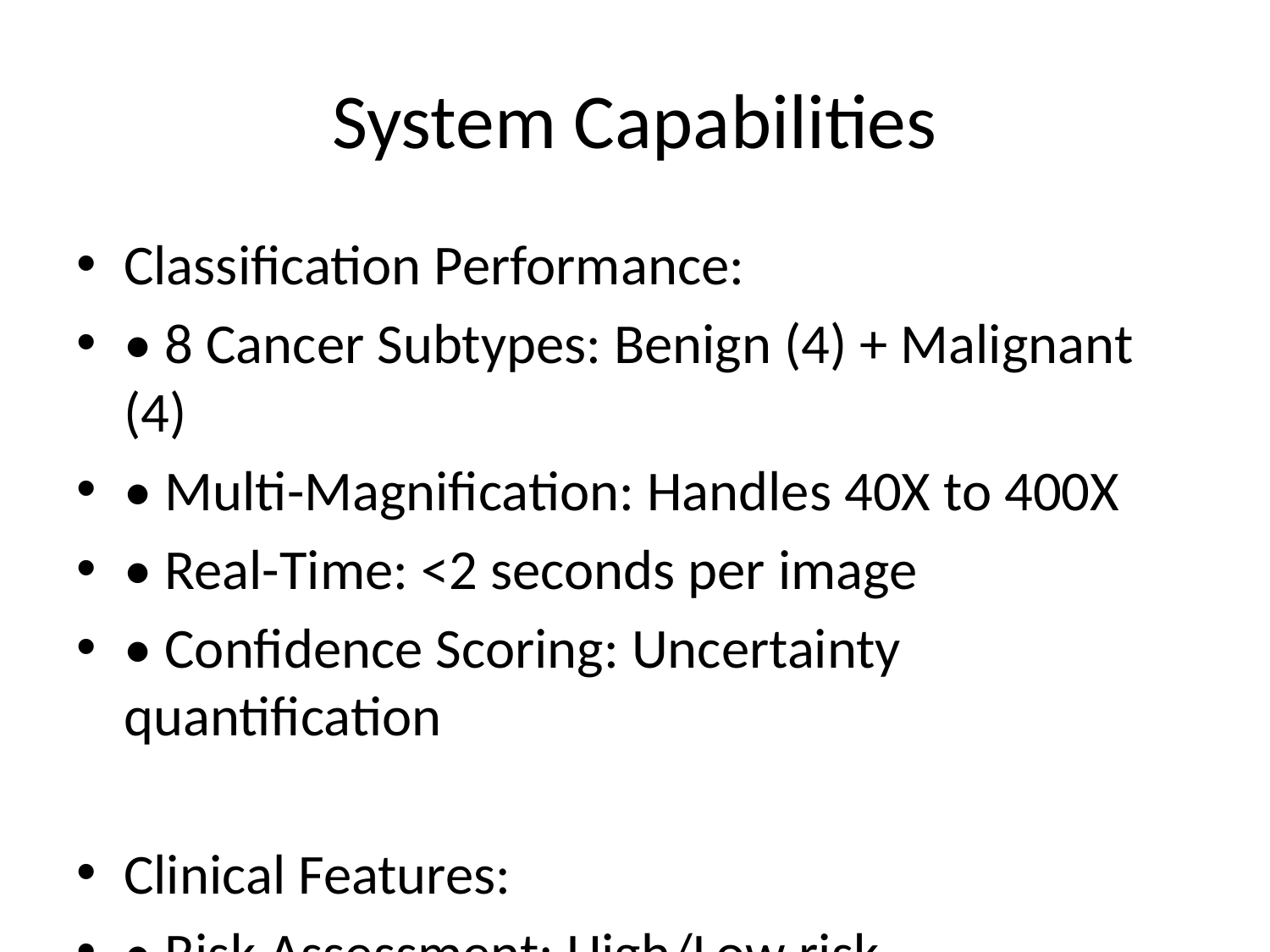

# System Capabilities
Classification Performance:
• 8 Cancer Subtypes: Benign (4) + Malignant (4)
• Multi-Magnification: Handles 40X to 400X
• Real-Time: <2 seconds per image
• Confidence Scoring: Uncertainty quantification

Clinical Features:
• Risk Assessment: High/Low risk categorization
• Top-3 Predictions: Alternative diagnoses
• Visual Attention: Grad-CAM heatmaps
• Textual Explanations: Clinical context